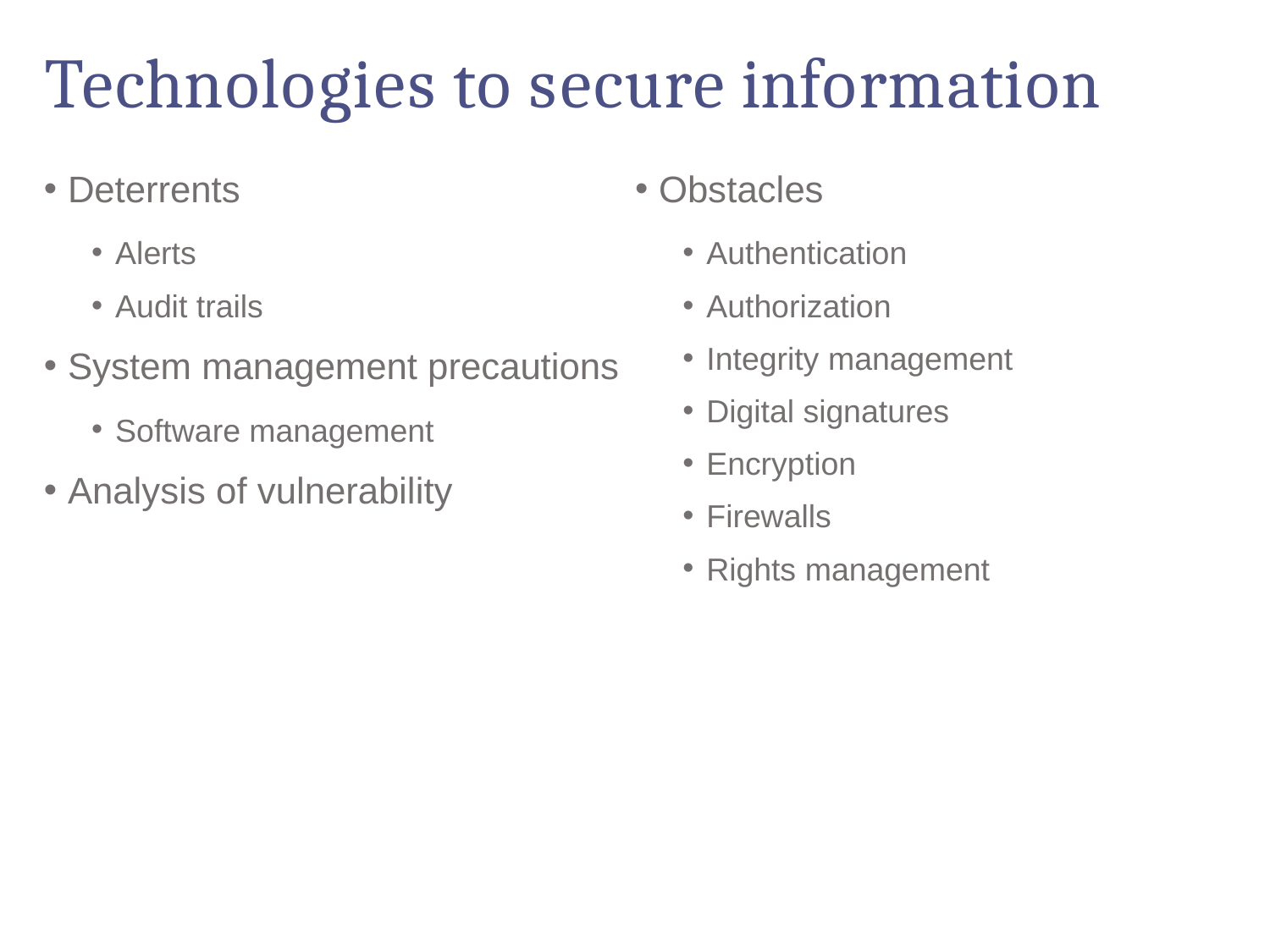

# Technologies to secure information
Deterrents
Alerts
Audit trails
System management precautions
Software management
Analysis of vulnerability

Obstacles
Authentication
Authorization
Integrity management
Digital signatures
Encryption
Firewalls
Rights management